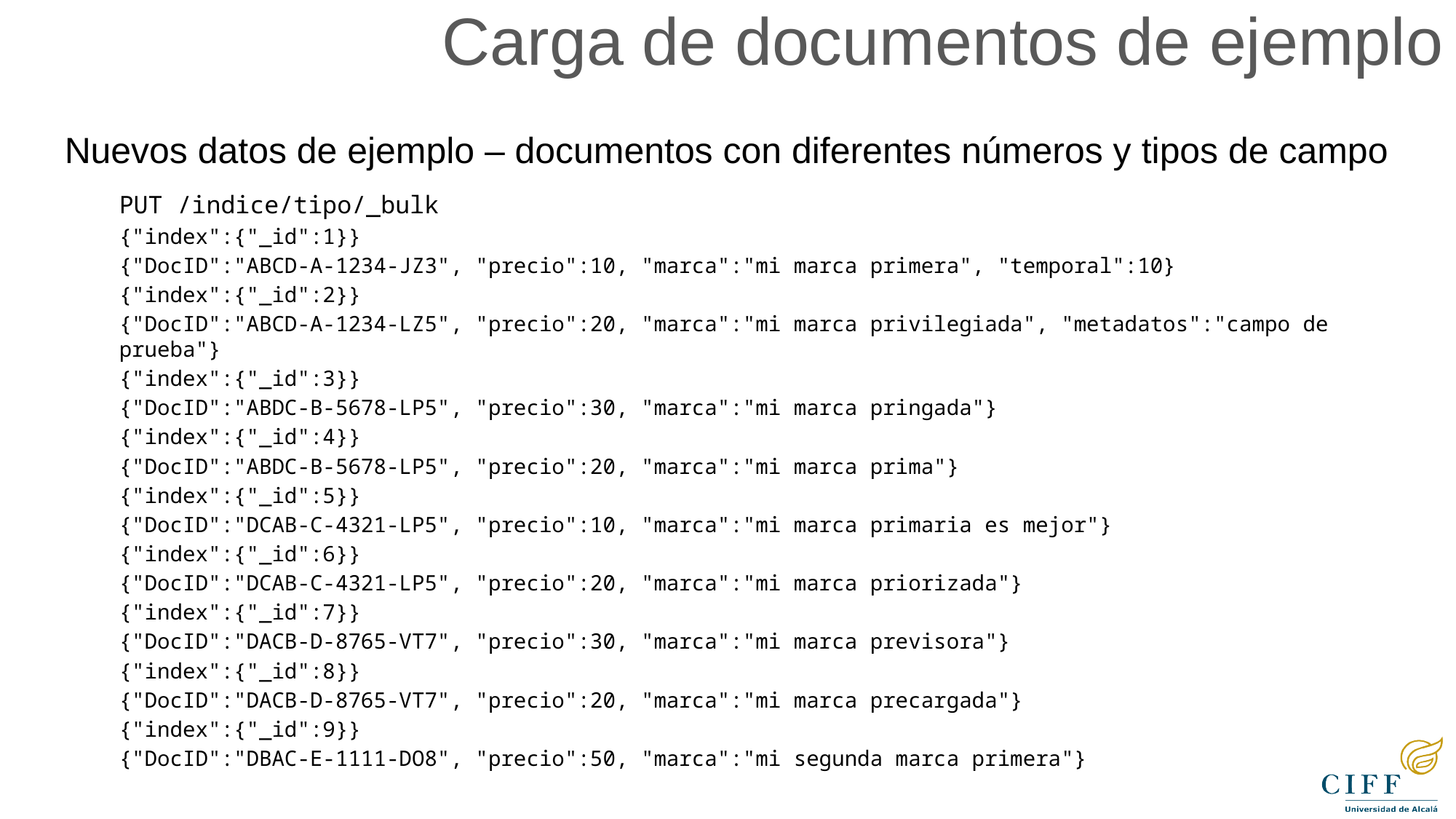

Carga de documentos de ejemplo
Nuevos datos de ejemplo – documentos con diferentes números y tipos de campo
PUT /indice/tipo/_bulk
{"index":{"_id":1}}
{"DocID":"ABCD-A-1234-JZ3", "precio":10, "marca":"mi marca primera", "temporal":10}
{"index":{"_id":2}}
{"DocID":"ABCD-A-1234-LZ5", "precio":20, "marca":"mi marca privilegiada", "metadatos":"campo de prueba"}
{"index":{"_id":3}}
{"DocID":"ABDC-B-5678-LP5", "precio":30, "marca":"mi marca pringada"}
{"index":{"_id":4}}
{"DocID":"ABDC-B-5678-LP5", "precio":20, "marca":"mi marca prima"}
{"index":{"_id":5}}
{"DocID":"DCAB-C-4321-LP5", "precio":10, "marca":"mi marca primaria es mejor"}
{"index":{"_id":6}}
{"DocID":"DCAB-C-4321-LP5", "precio":20, "marca":"mi marca priorizada"}
{"index":{"_id":7}}
{"DocID":"DACB-D-8765-VT7", "precio":30, "marca":"mi marca previsora"}
{"index":{"_id":8}}
{"DocID":"DACB-D-8765-VT7", "precio":20, "marca":"mi marca precargada"}
{"index":{"_id":9}}
{"DocID":"DBAC-E-1111-DO8", "precio":50, "marca":"mi segunda marca primera"}